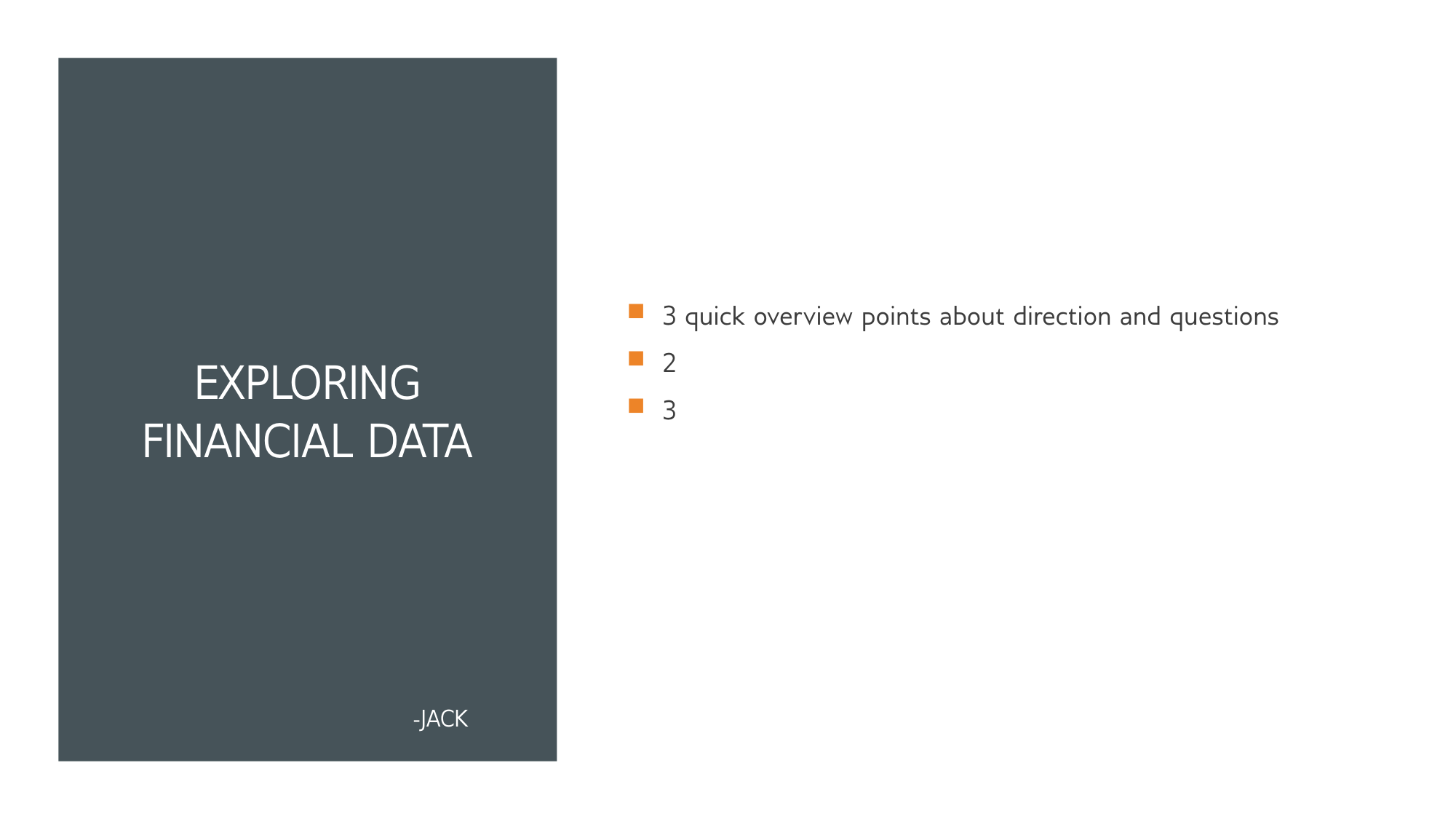

3 quick overview points about direction and questions
2
3

# Exploring financial data
-Jack